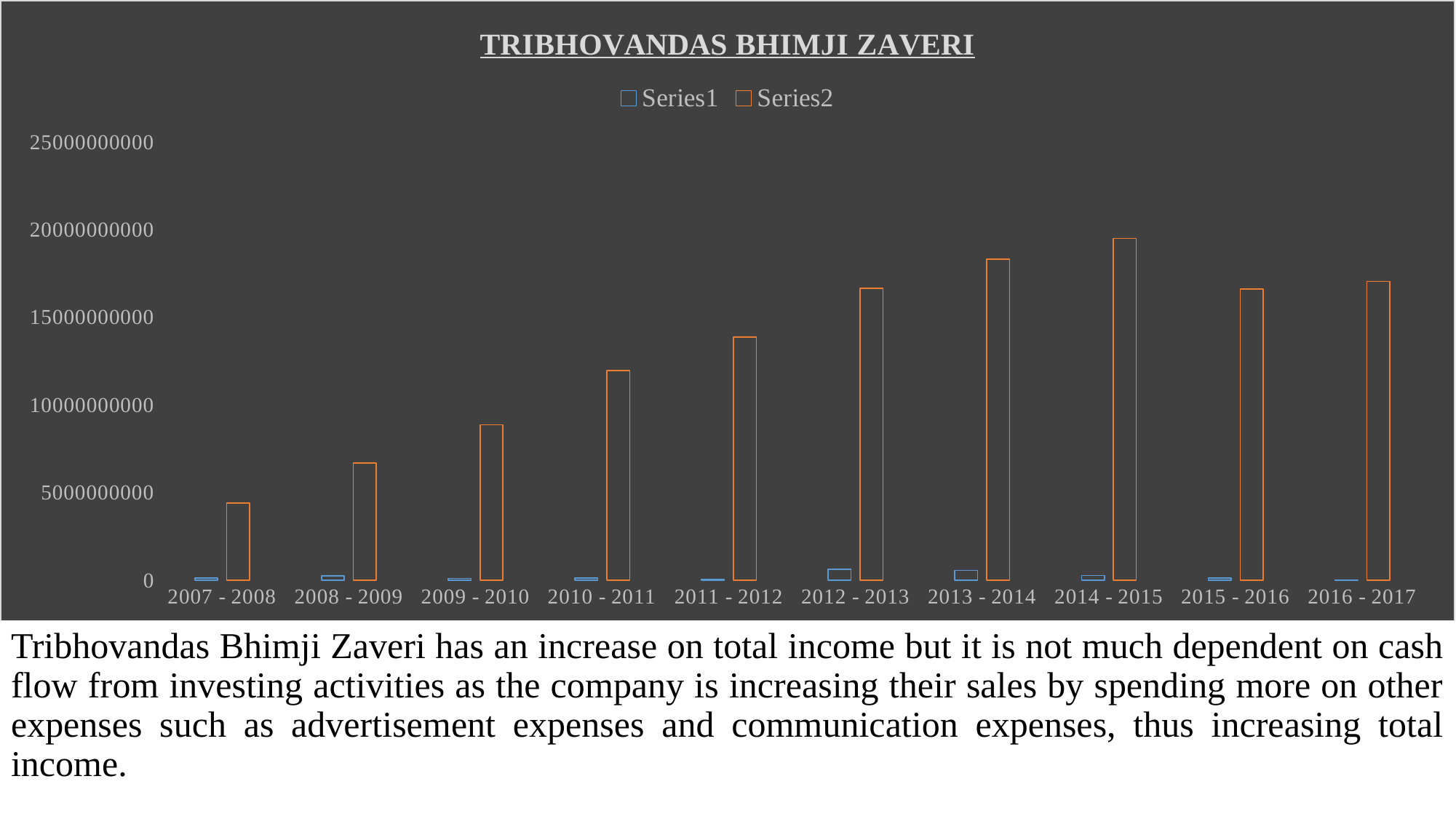

### Chart: TRIBHOVANDAS BHIMJI ZAVERI

| Category |  |  |
|---|---|---|
| 2007 - 2008 | 123200000.0 | 4394000000.0 |
| 2008 - 2009 | 250730000.0 | 6688800000.0 |
| 2009 - 2010 | 101830000.0 | 8852500000.0 |
| 2010 - 2011 | 117722687.0 | 11944737307.0 |
| 2011 - 2012 | 56816408.0 | 13870789605.0 |
| 2012 - 2013 | 605629000.0 | 16642200000.0 |
| 2013 - 2014 | 557881000.0 | 18309572000.0 |
| 2014 - 2015 | 263643000.0 | 19487068000.0 |
| 2015 - 2016 | 108694000.0 | 16594052000.0 |
| 2016 - 2017 | 6964000.0 | 17036068000.0 |
Tribhovandas Bhimji Zaveri has an increase on total income but it is not much dependent on cash flow from investing activities as the company is increasing their sales by spending more on other expenses such as advertisement expenses and communication expenses, thus increasing total income.